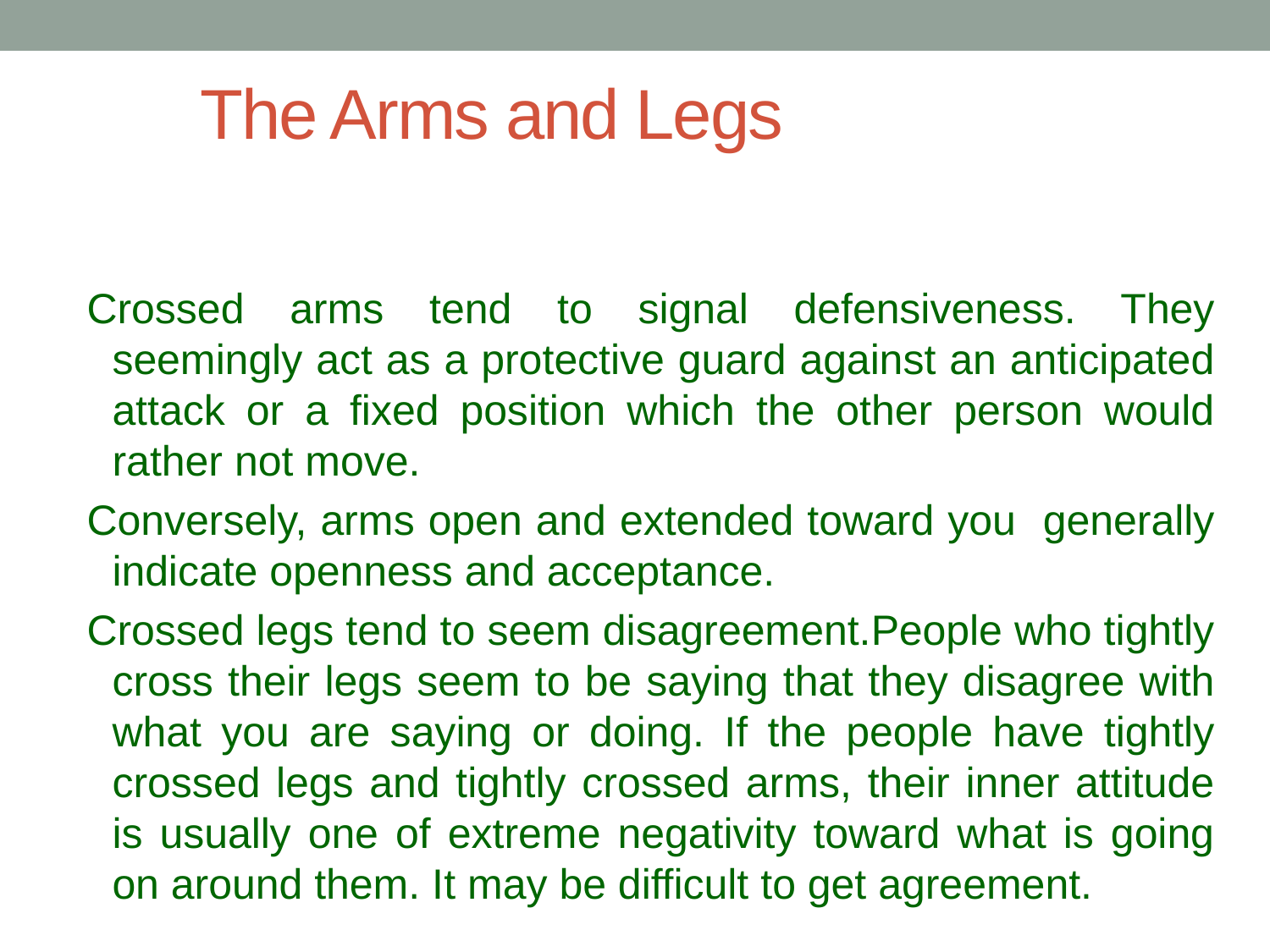

# The Arms and Legs
Crossed arms tend to signal defensiveness. They seemingly act as a protective guard against an anticipated attack or a fixed position which the other person would rather not move.
Conversely, arms open and extended toward you  generally indicate openness and acceptance.
Crossed legs tend to seem disagreement.People who tightly cross their legs seem to be saying that they disagree with what you are saying or doing. If the people have tightly crossed legs and tightly crossed arms, their inner attitude is usually one of extreme negativity toward what is going on around them. It may be difficult to get agreement.